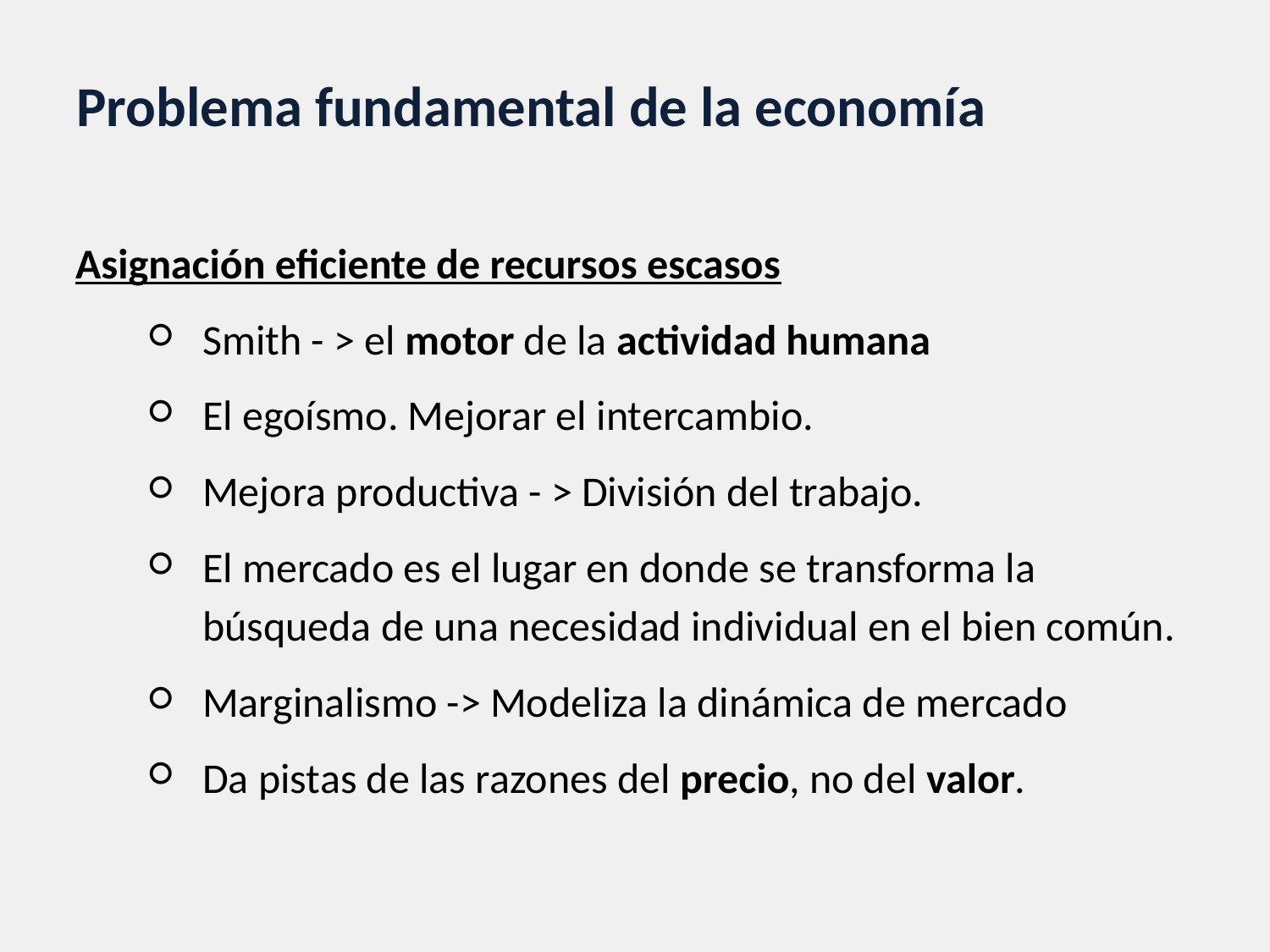

Problema fundamental de la economía
Asignación eficiente de recursos escasos
Smith - > el motor de la actividad humana
El egoísmo. Mejorar el intercambio.
Mejora productiva - > División del trabajo.
El mercado es el lugar en donde se transforma la búsqueda de una necesidad individual en el bien común.
Marginalismo -> Modeliza la dinámica de mercado
Da pistas de las razones del precio, no del valor.